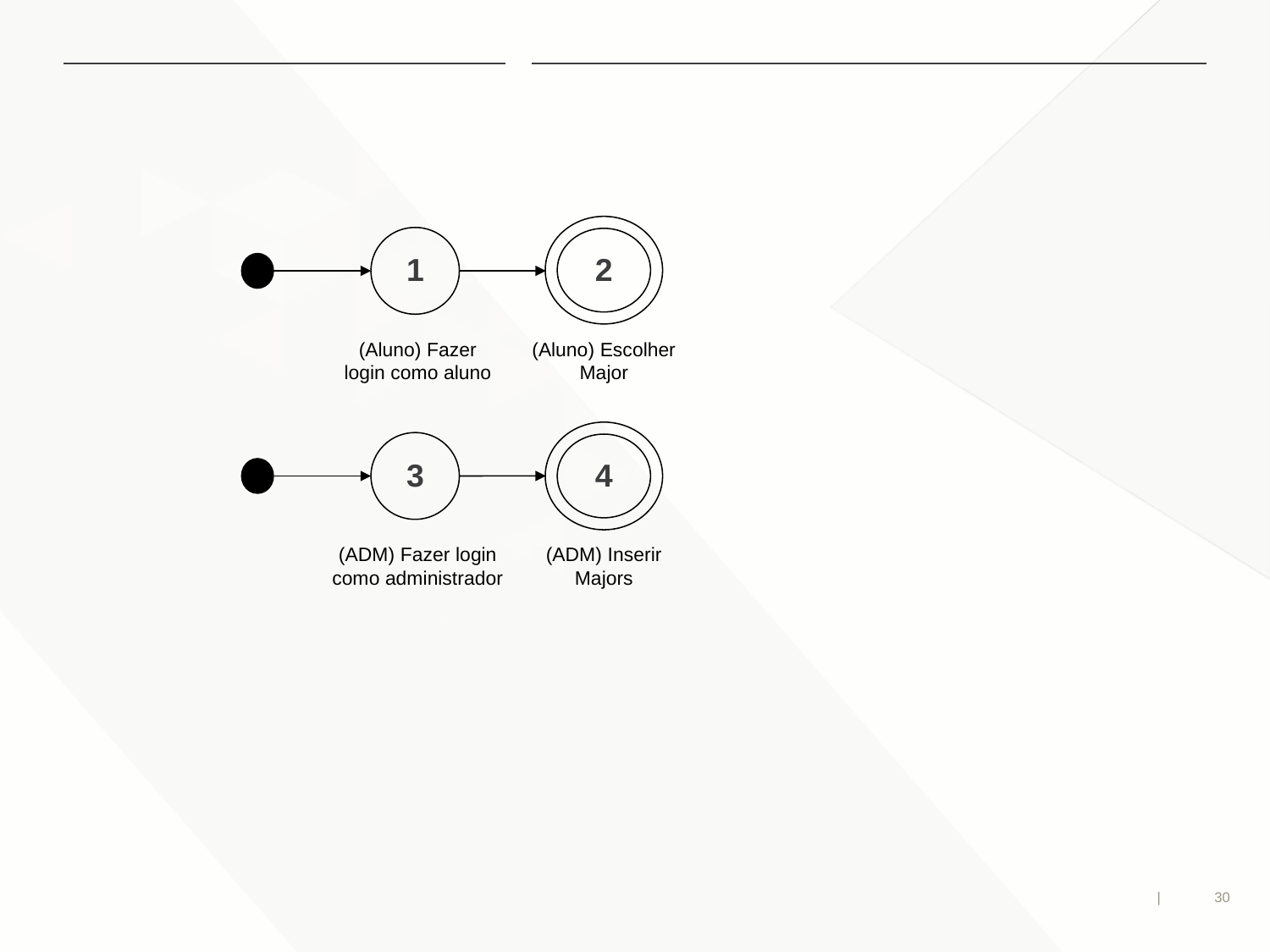

2
1

(Aluno) Fazer login como aluno
(Aluno) Escolher Major
4
3

(ADM) Fazer login como administrador
(ADM) Inserir Majors